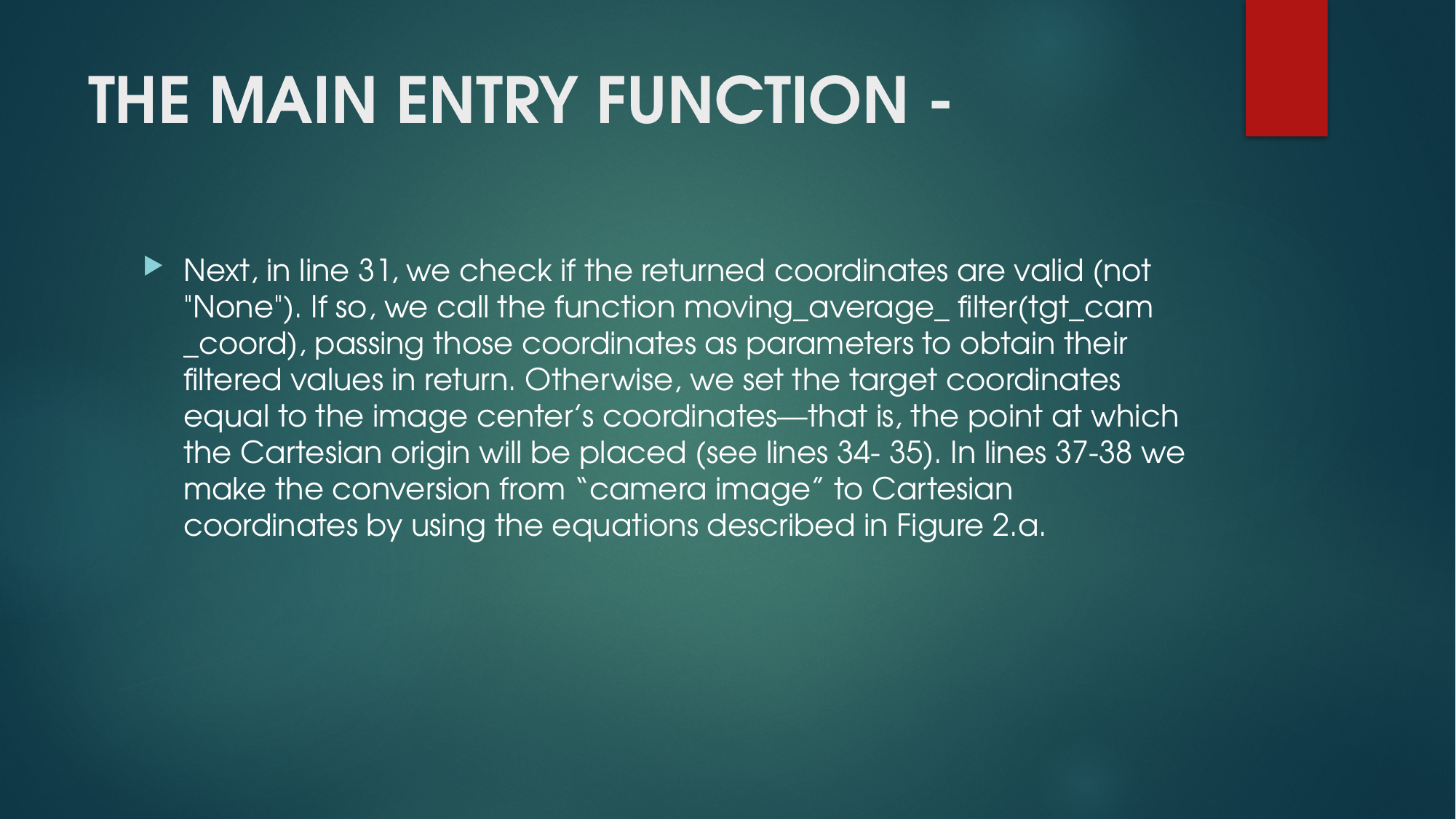

# THE MAIN ENTRY FUNCTION -
Next, in line 31, we check if the returned coordinates are valid (not "None"). If so, we call the function moving_average_ filter(tgt_cam _coord), passing those coordinates as parameters to obtain their filtered values in return. Otherwise, we set the target coordinates equal to the image center’s coordinates—that is, the point at which the Cartesian origin will be placed (see lines 34- 35). In lines 37-38 we make the conversion from “camera image” to Cartesian coordinates by using the equations described in Figure 2.a.